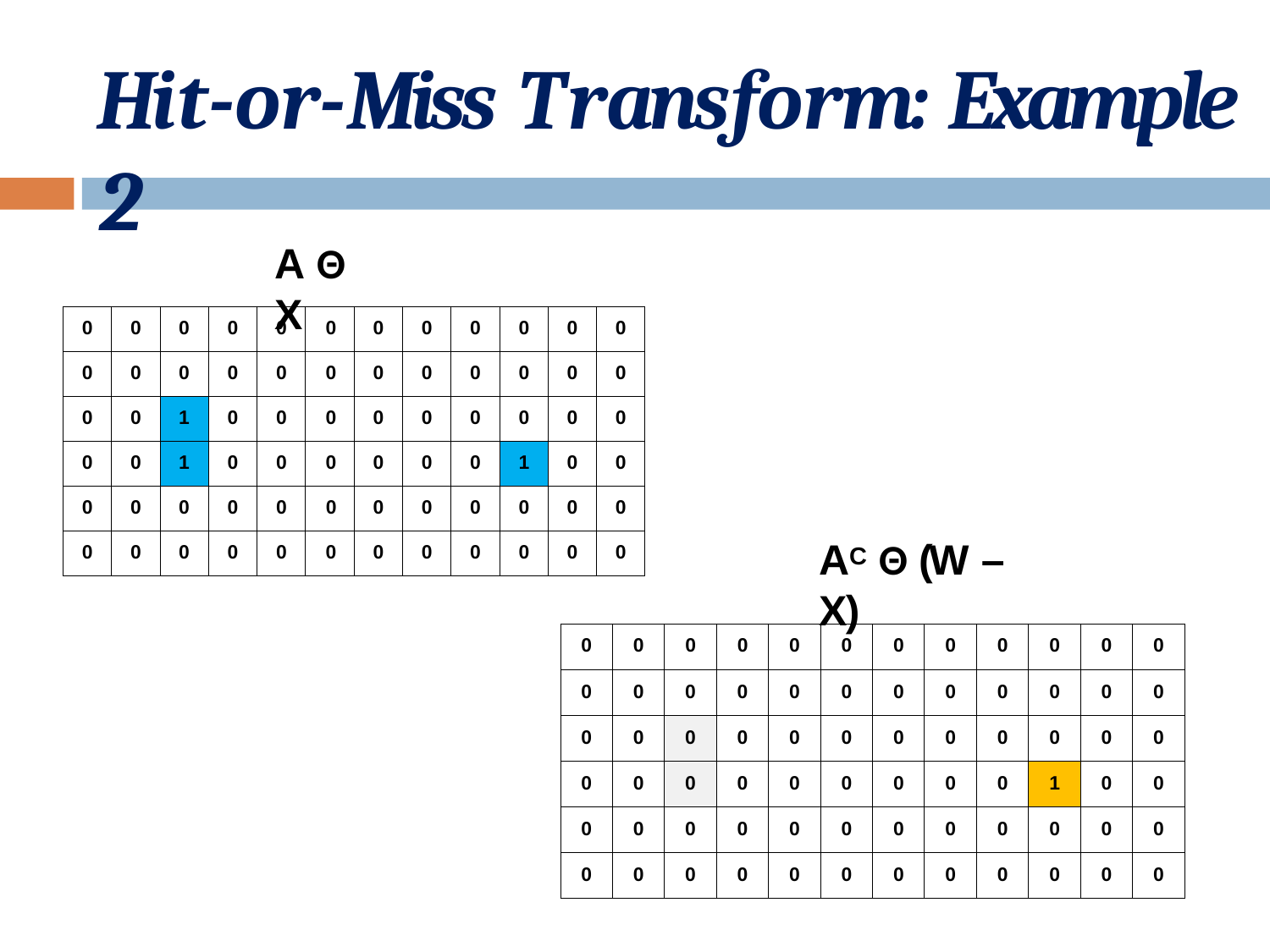

# Hit-or-Miss Transform: Example 2
A Θ X
| 0 | 0 | 0 | 0 | 0 | 0 | 0 | 0 | 0 | 0 | 0 | 0 |
| --- | --- | --- | --- | --- | --- | --- | --- | --- | --- | --- | --- |
| 0 | 0 | 0 | 0 | 0 | 0 | 0 | 0 | 0 | 0 | 0 | 0 |
| 0 | 0 | 1 | 0 | 0 | 0 | 0 | 0 | 0 | 0 | 0 | 0 |
| 0 | 0 | 1 | 0 | 0 | 0 | 0 | 0 | 0 | 1 | 0 | 0 |
| 0 | 0 | 0 | 0 | 0 | 0 | 0 | 0 | 0 | 0 | 0 | 0 |
| 0 | 0 | 0 | 0 | 0 | 0 | 0 | 0 | 0 | 0 | 0 | 0 |
AC Θ (W – X)
| 0 | 0 | 0 | 0 | 0 | 0 | 0 | 0 | 0 | 0 | 0 | 0 |
| --- | --- | --- | --- | --- | --- | --- | --- | --- | --- | --- | --- |
| 0 | 0 | 0 | 0 | 0 | 0 | 0 | 0 | 0 | 0 | 0 | 0 |
| 0 | 0 | 0 | 0 | 0 | 0 | 0 | 0 | 0 | 0 | 0 | 0 |
| 0 | 0 | 0 | 0 | 0 | 0 | 0 | 0 | 0 | 1 | 0 | 0 |
| 0 | 0 | 0 | 0 | 0 | 0 | 0 | 0 | 0 | 0 | 0 | 0 |
| 0 | 0 | 0 | 0 | 0 | 0 | 0 | 0 | 0 | 0 | 0 | 0 |